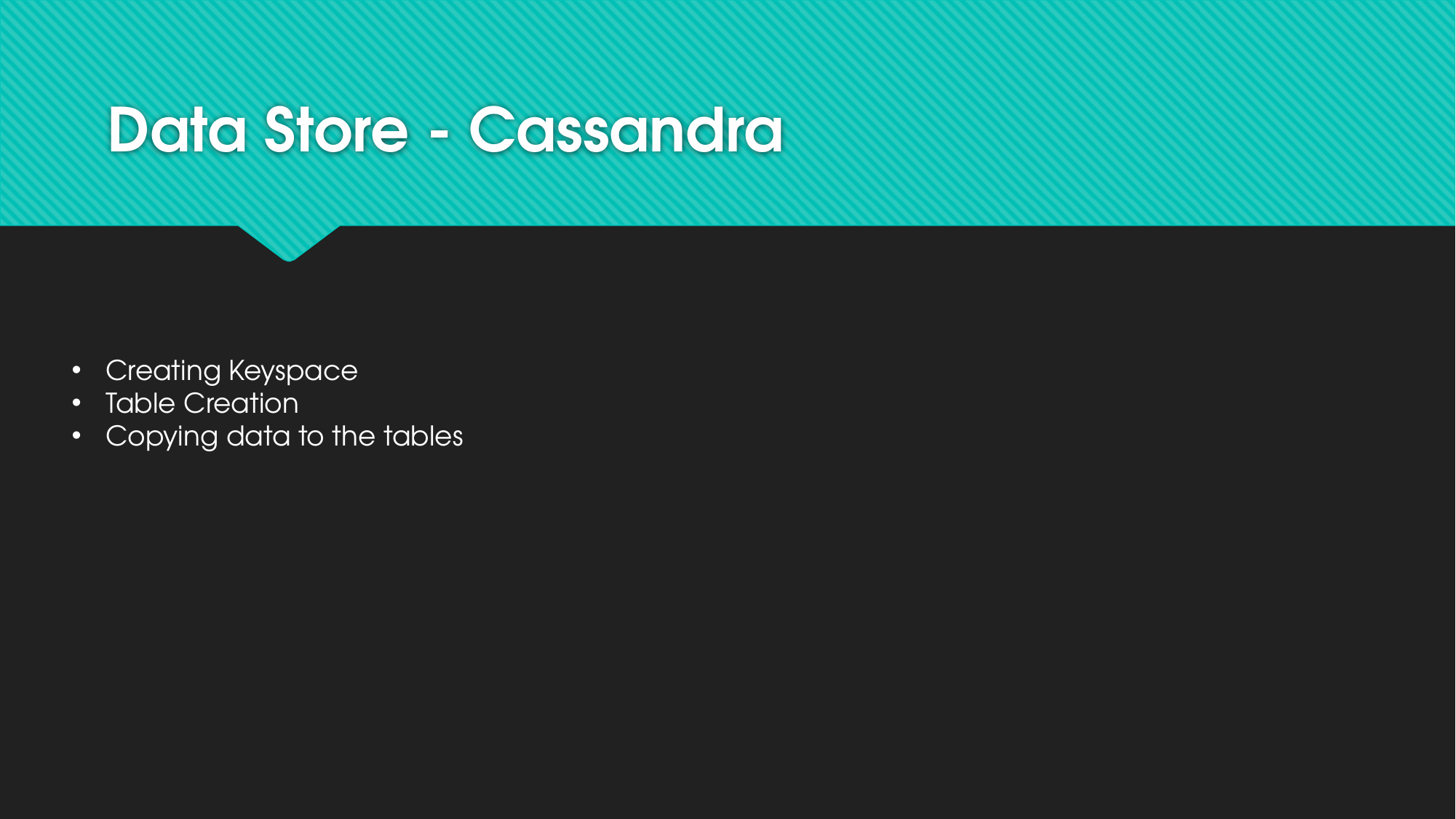

# Data Store - Cassandra
Creating Keyspace
Table Creation
Copying data to the tables